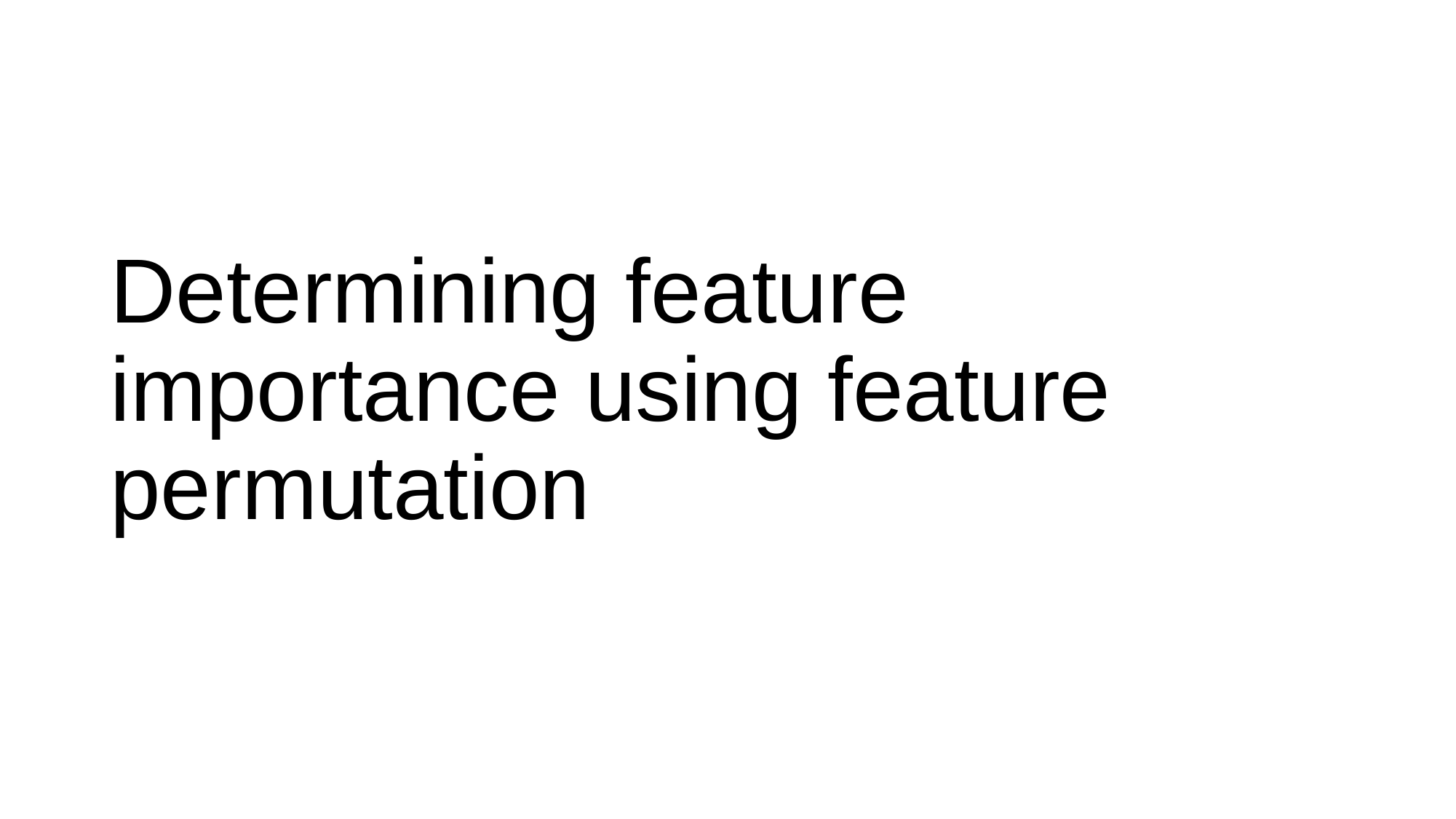

# Determining feature importance using feature permutation